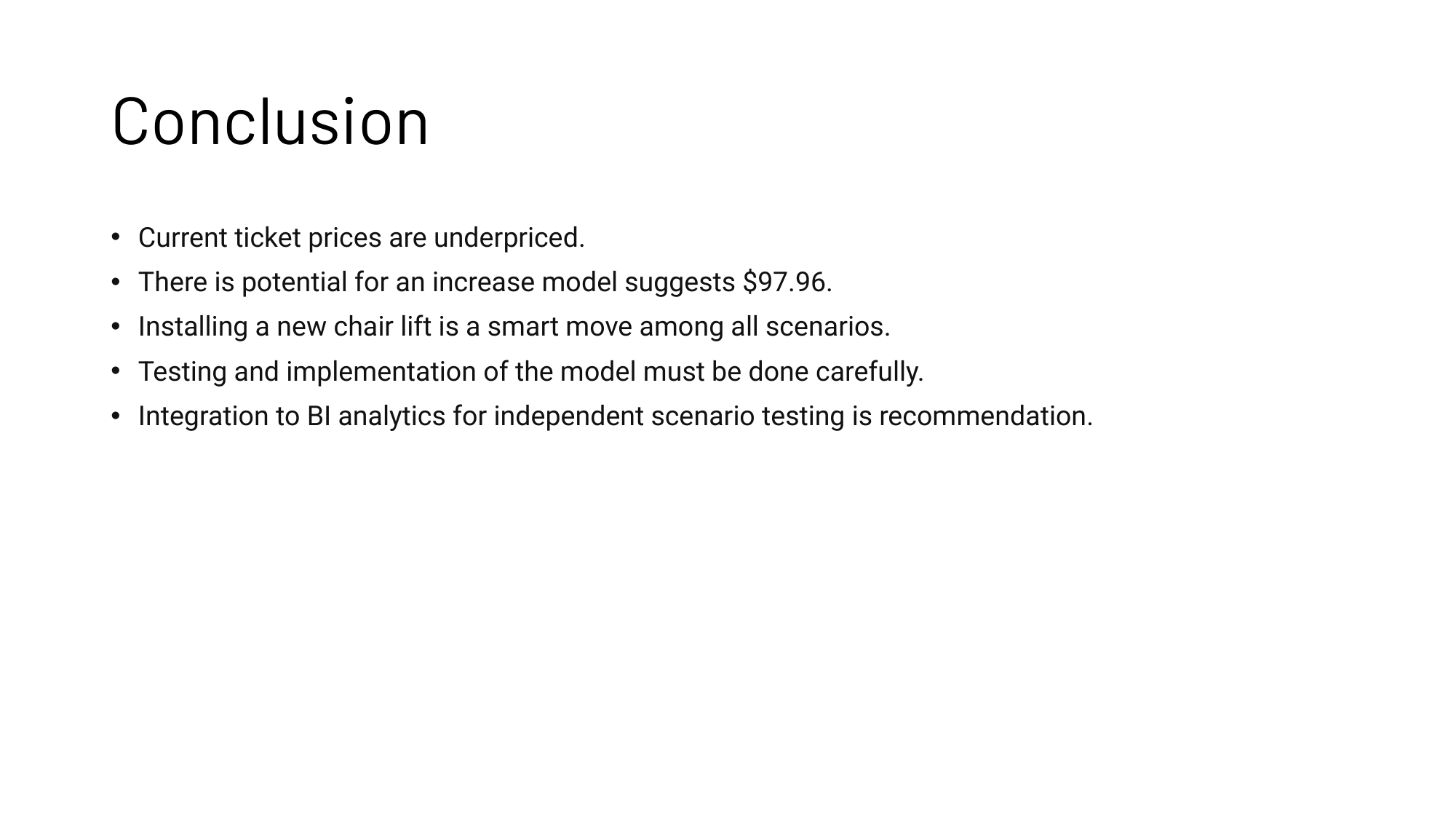

# Conclusion
Current ticket prices are underpriced.
There is potential for an increase model suggests $97.96.
Installing a new chair lift is a smart move among all scenarios.
Testing and implementation of the model must be done carefully.
Integration to BI analytics for independent scenario testing is recommendation.